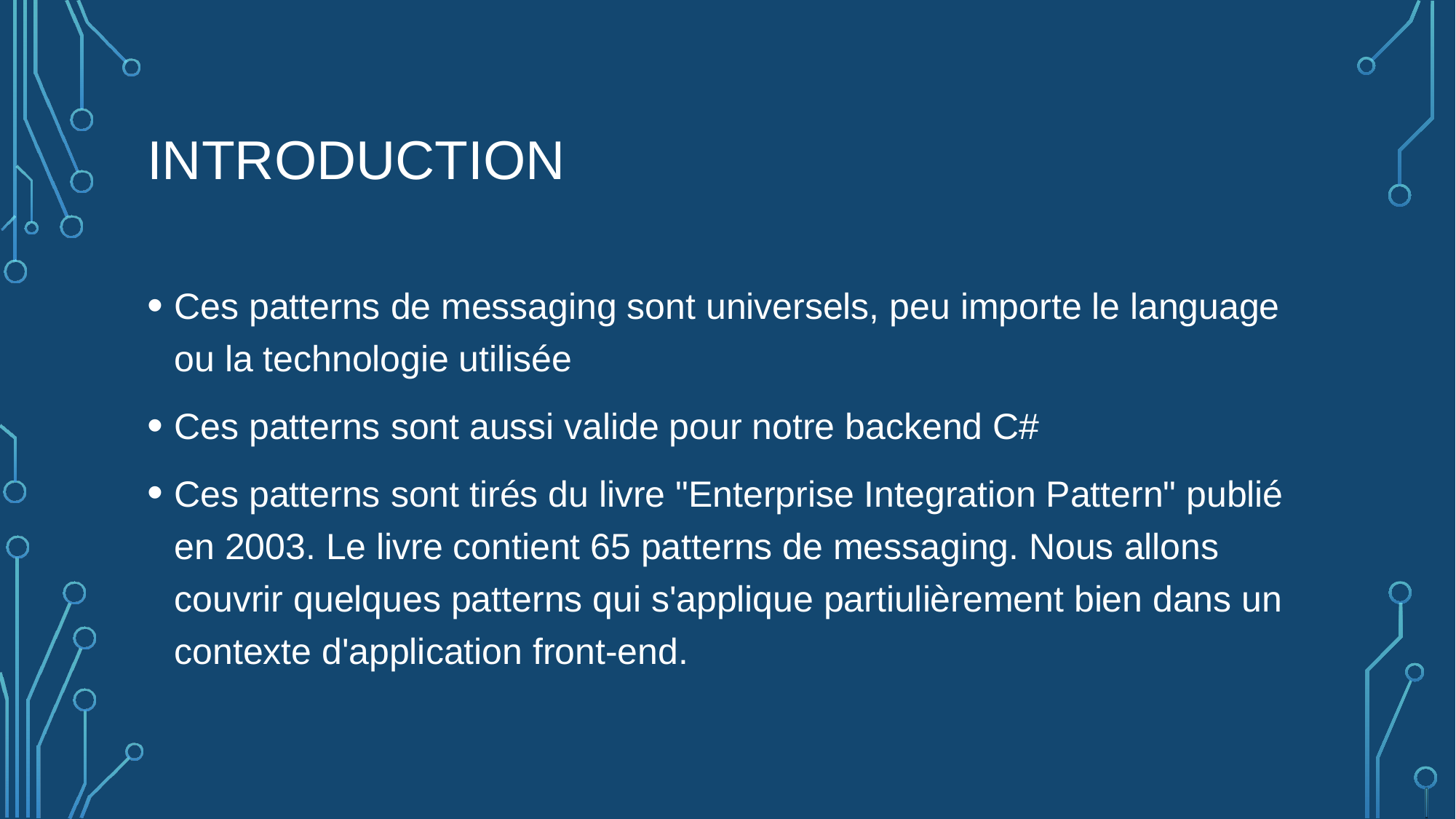

# Introduction
Ces patterns de messaging sont universels, peu importe le language ou la technologie utilisée
Ces patterns sont aussi valide pour notre backend C#
Ces patterns sont tirés du livre "Enterprise Integration Pattern" publié en 2003. Le livre contient 65 patterns de messaging. Nous allons couvrir quelques patterns qui s'applique partiulièrement bien dans un contexte d'application front-end.